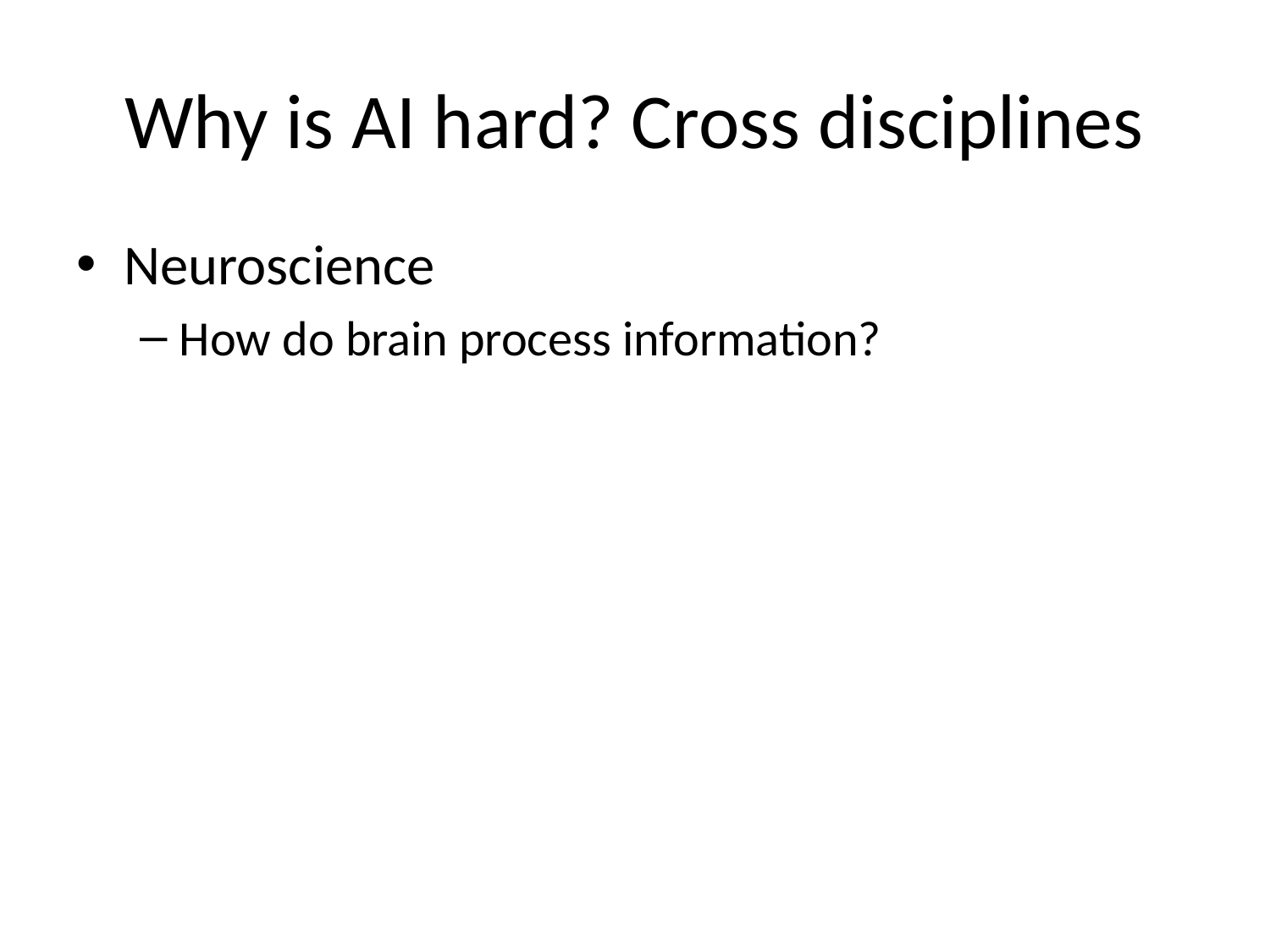

# Why is AI hard? Cross disciplines
Neuroscience
How do brain process information?